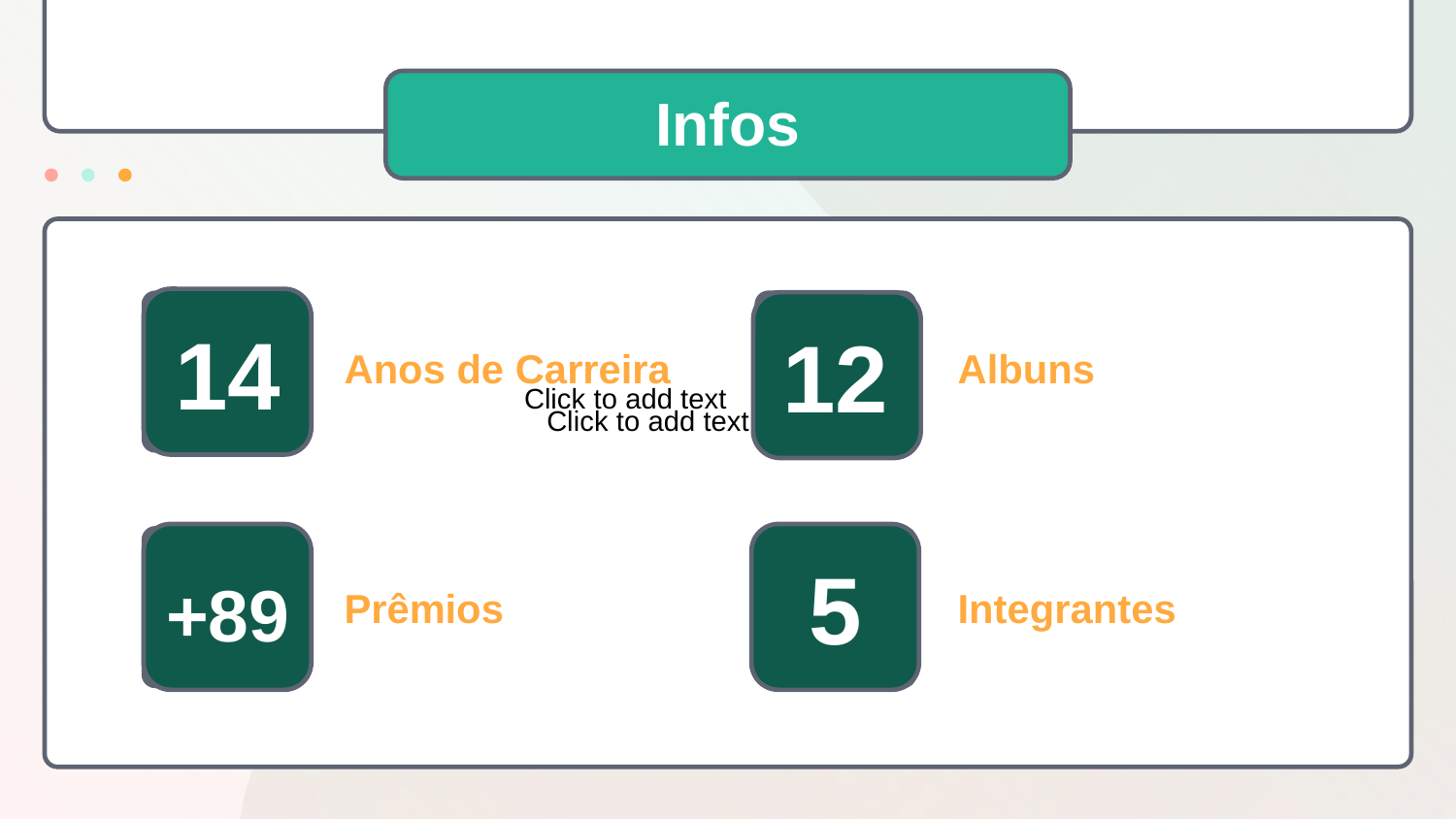

Infos

14

12

# Anos de Carreira
Albuns
Click to add text
Click to add text
5

+89
Prêmios
Integrantes